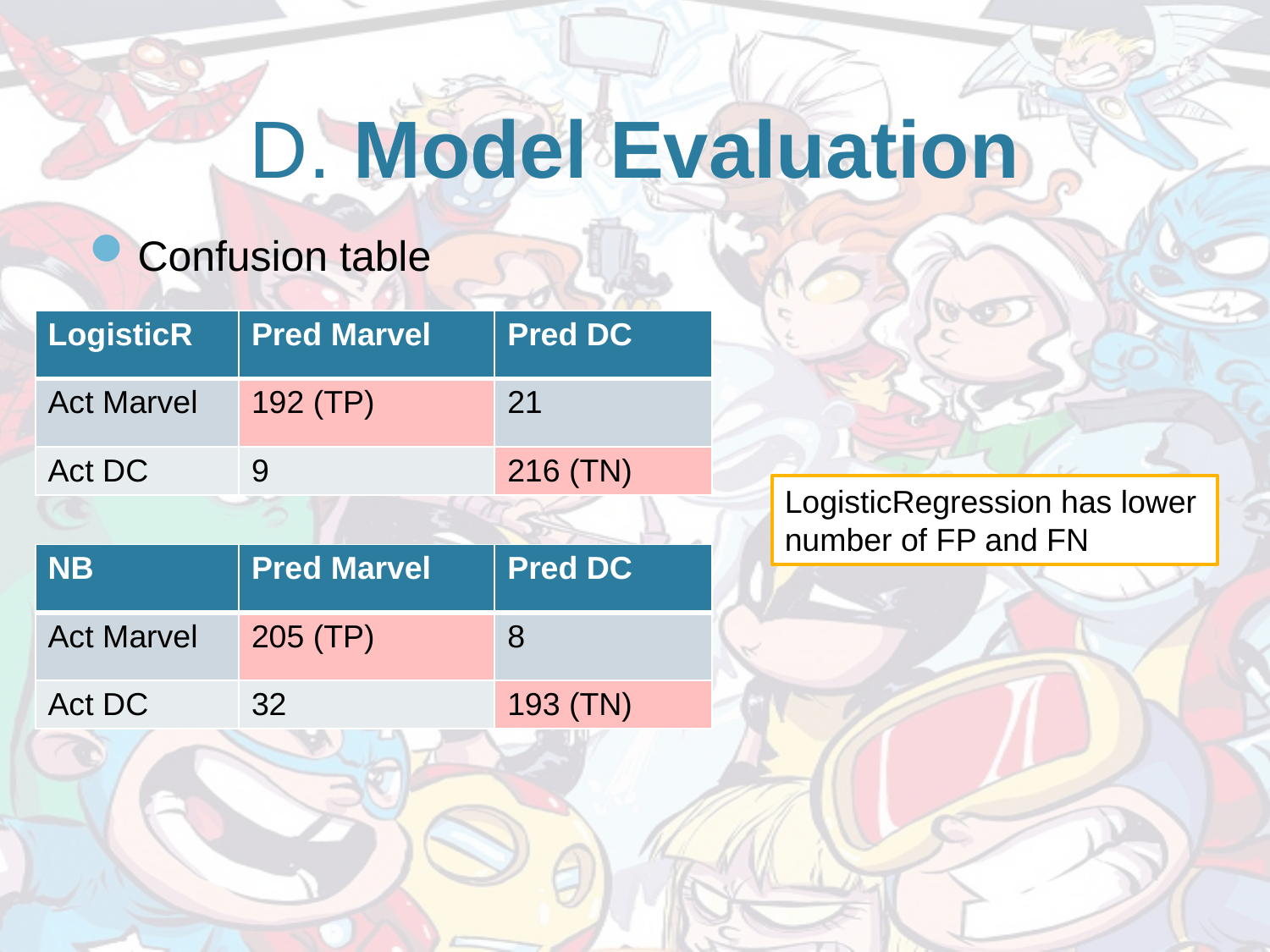

# D. Model Evaluation
Confusion table
| LogisticR | Pred Marvel | Pred DC |
| --- | --- | --- |
| Act Marvel | 192 (TP) | 21 |
| Act DC | 9 | 216 (TN) |
LogisticRegression has lower number of FP and FN
| NB | Pred Marvel | Pred DC |
| --- | --- | --- |
| Act Marvel | 205 (TP) | 8 |
| Act DC | 32 | 193 (TN) |